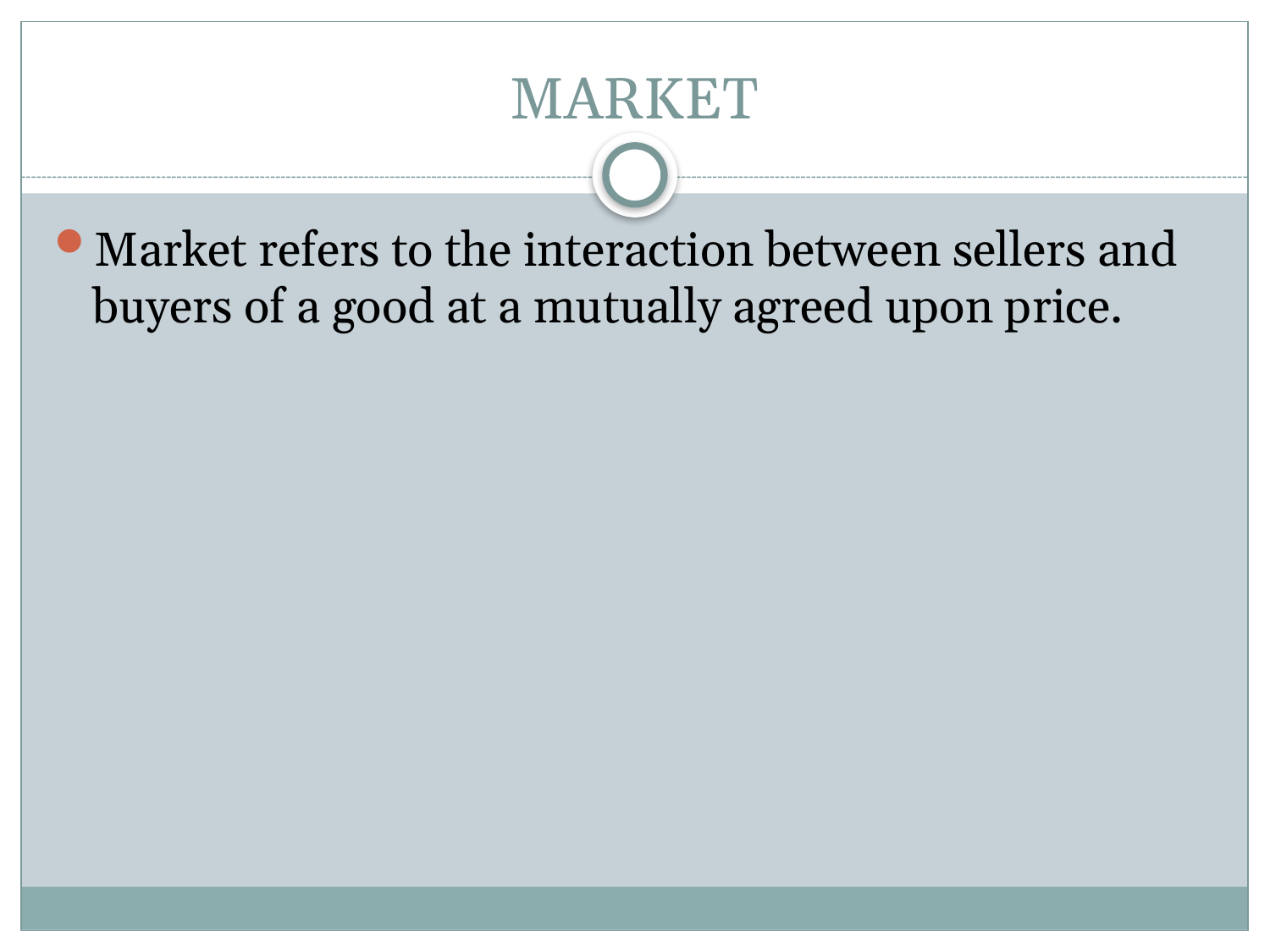

# MARKET
Market refers to the interaction between sellers and buyers of a good at a mutually agreed upon price.